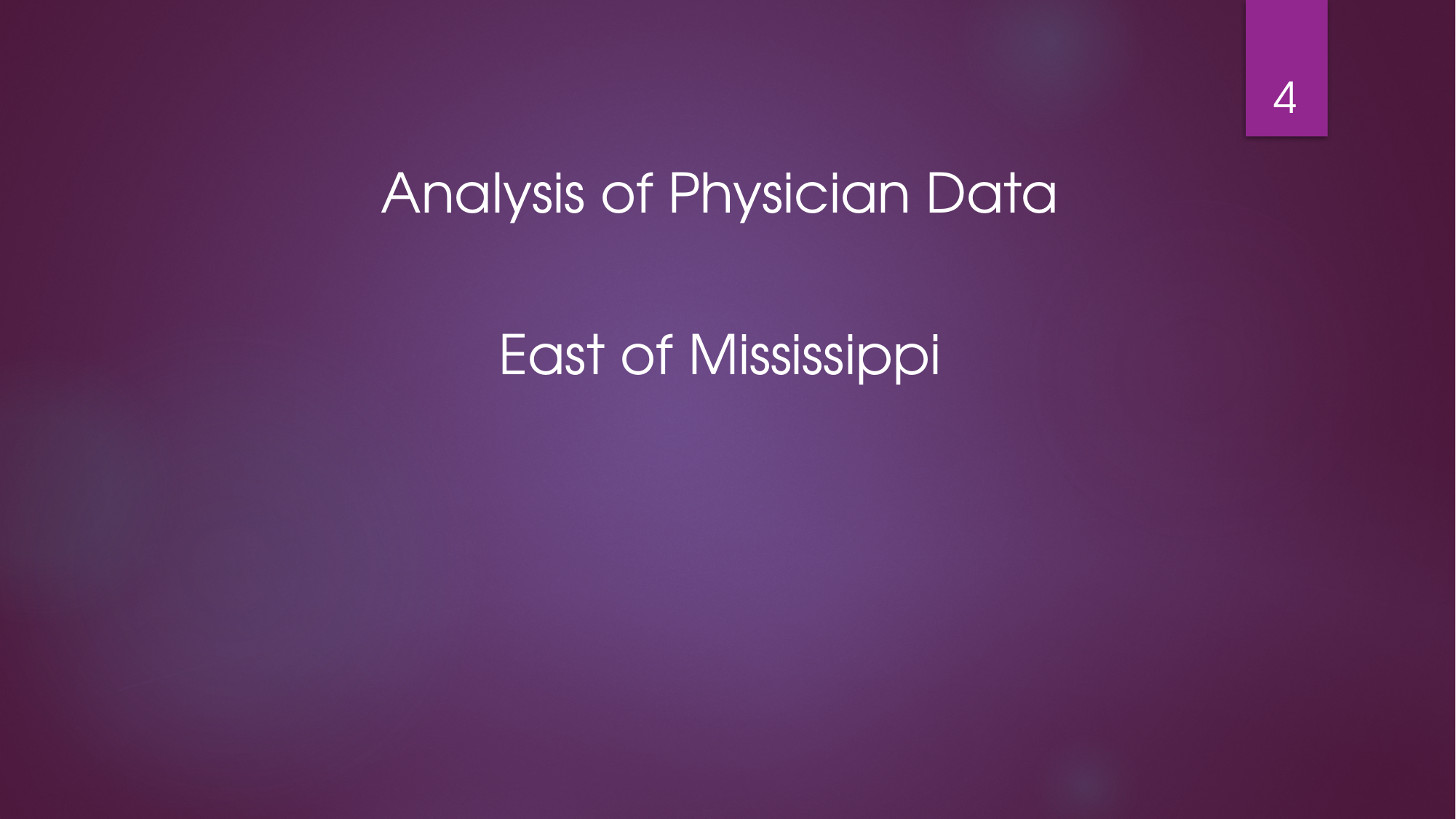

4
Analysis of Physician Data

East of Mississippi